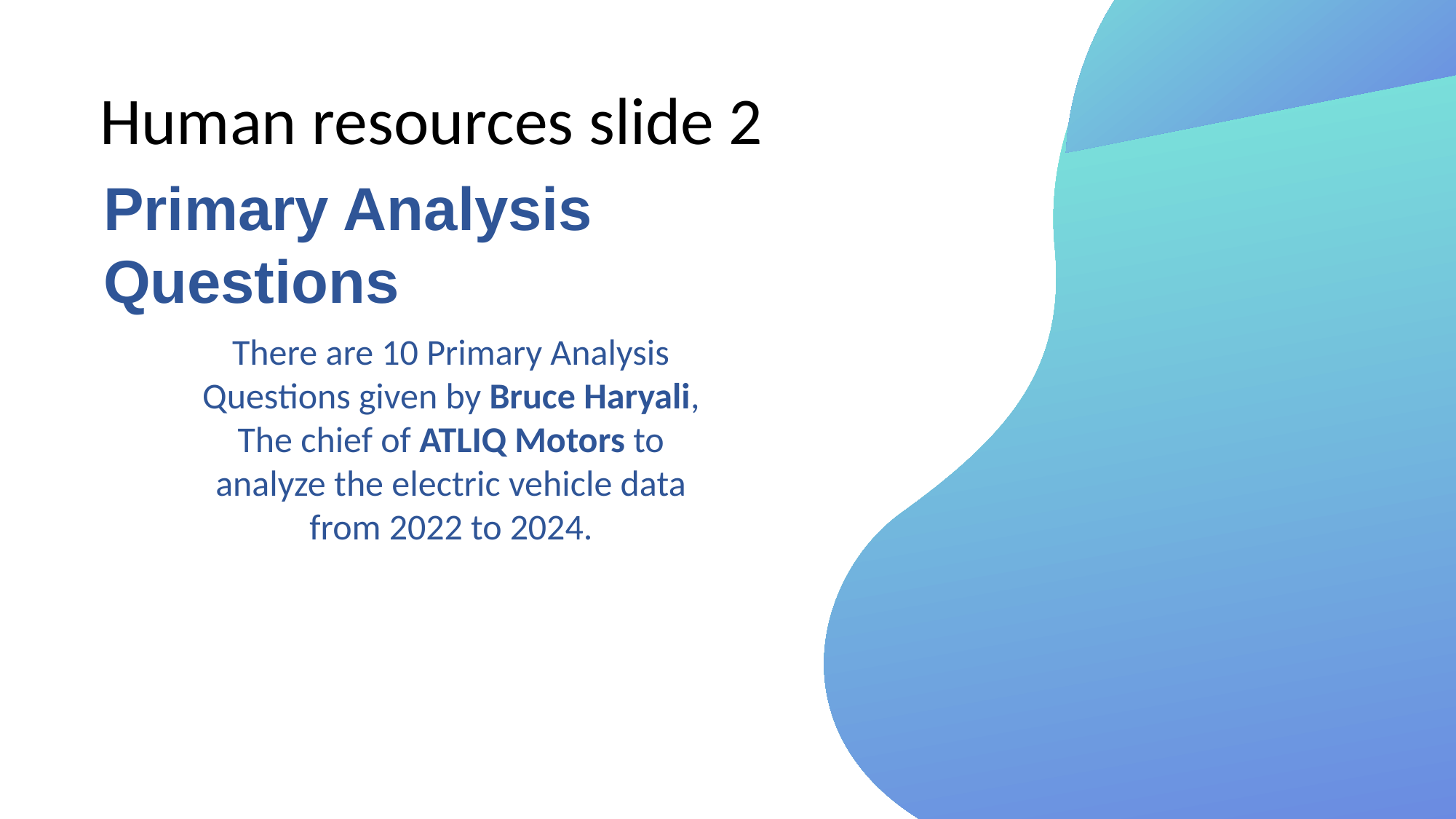

# Human resources slide 2
Primary Analysis Questions
There are 10 Primary Analysis Questions given by Bruce Haryali, The chief of ATLIQ Motors to analyze the electric vehicle data from 2022 to 2024.